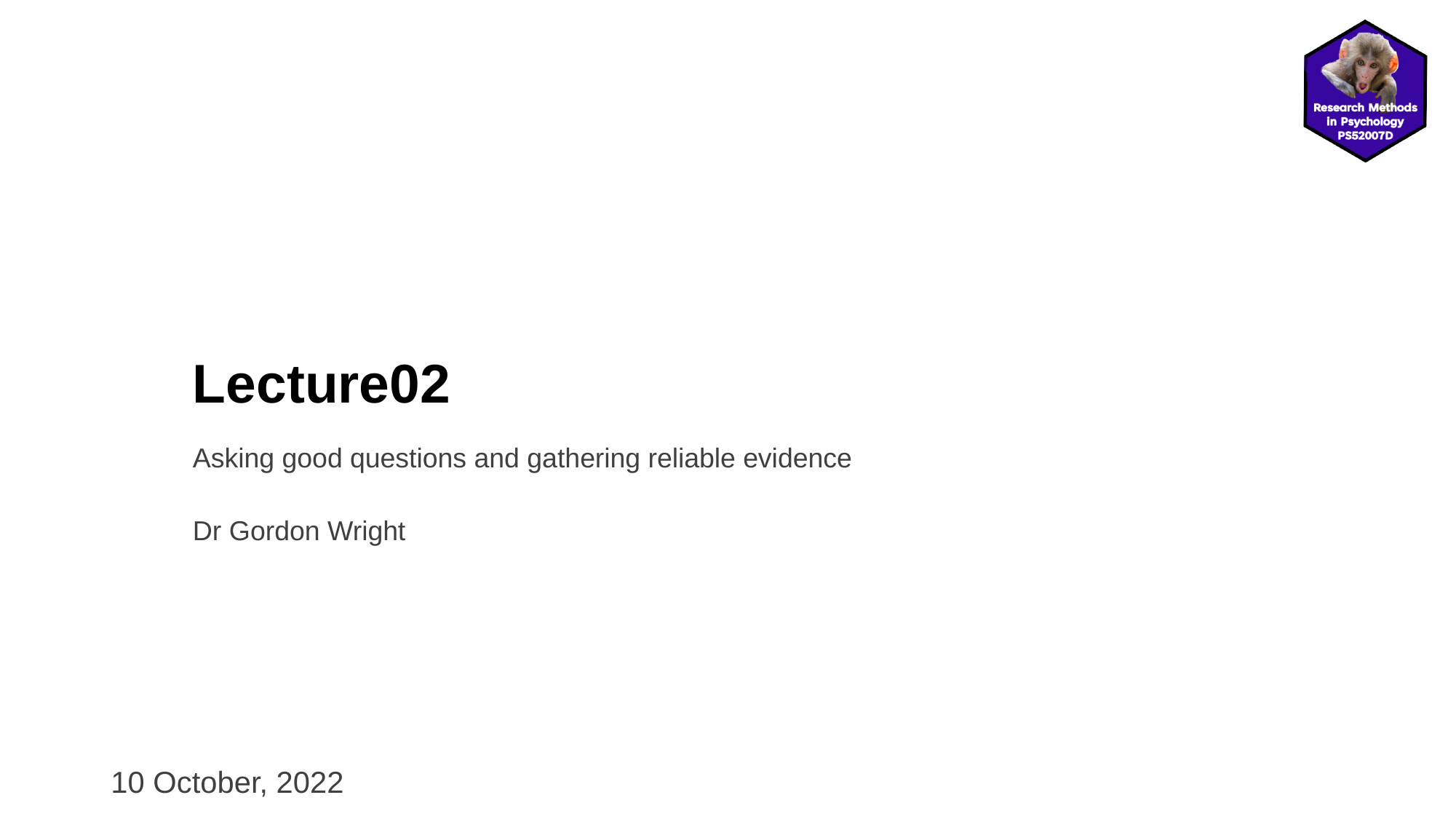

# Lecture02
Asking good questions and gathering reliable evidence
Dr Gordon Wright
10 October, 2022